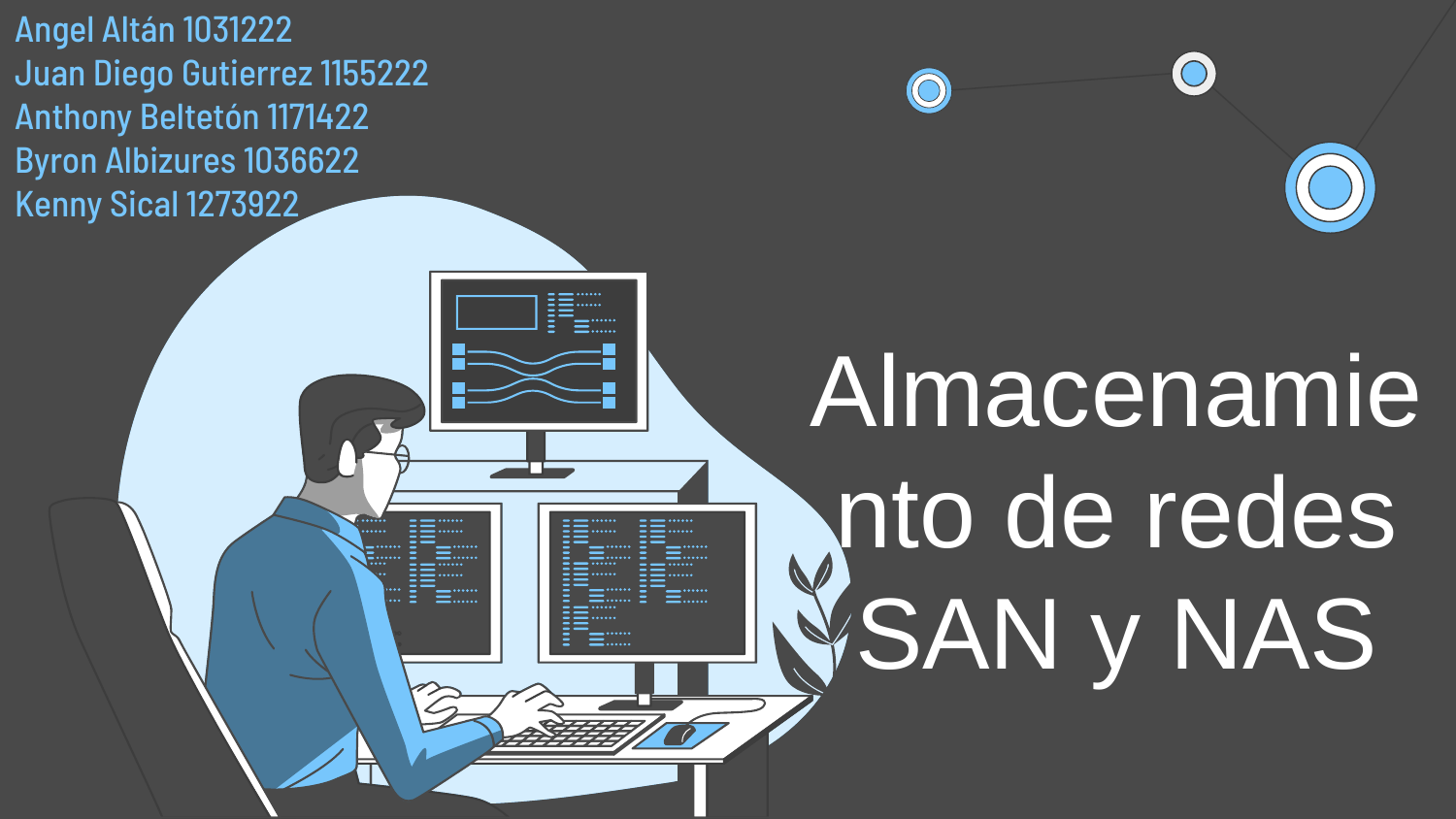

Angel Altán 1031222
Juan Diego Gutierrez 1155222
Anthony Beltetón 1171422
Byron Albizures 1036622
Kenny Sical 1273922

# Almacenamiento de redes SAN y NAS